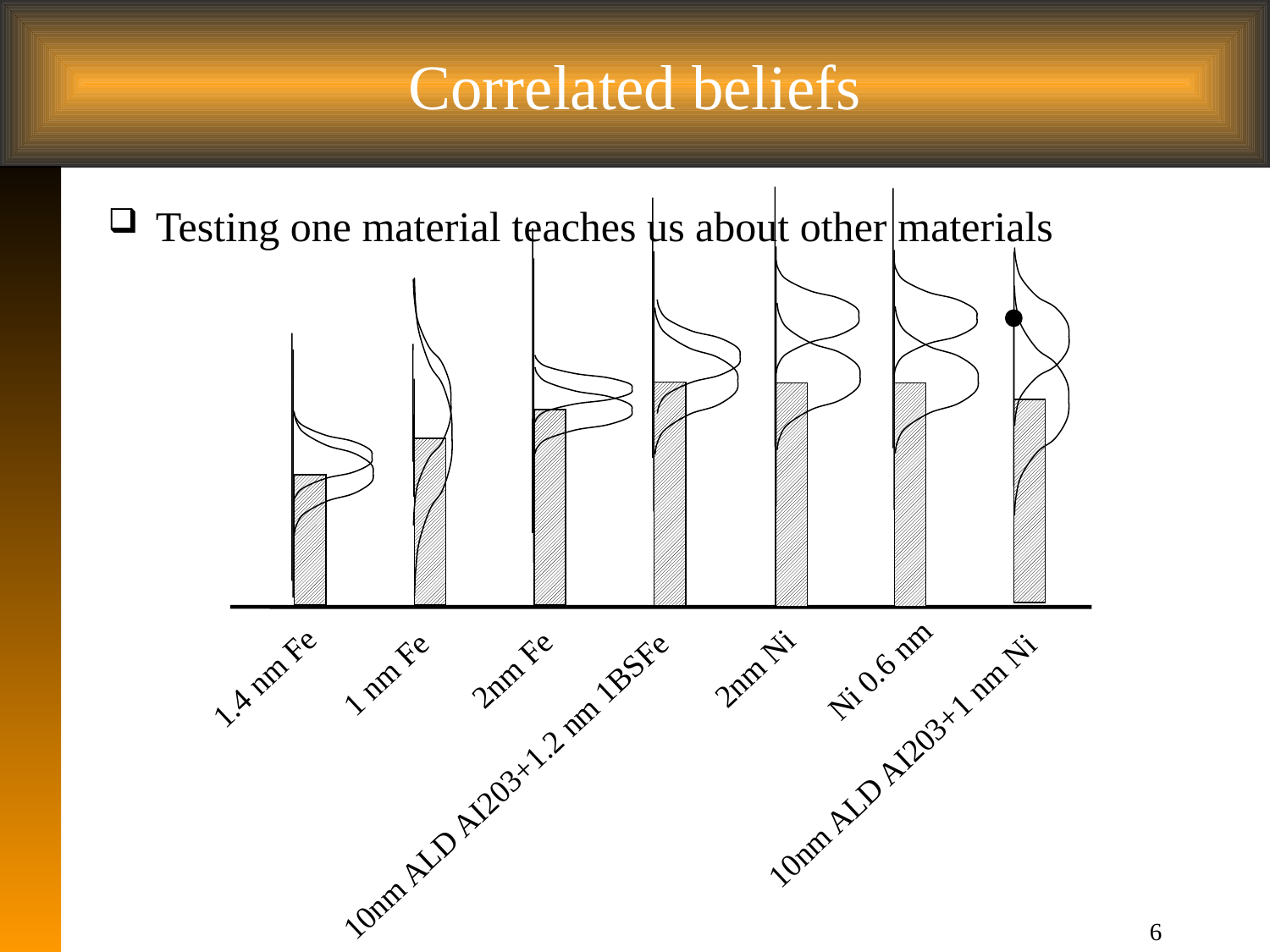

Correlated beliefs
Testing one material teaches us about other materials

5

1
2
3
4
4

2nm Ni
2nm Fe
Ni 0.6 nm
1 nm Fe
1.4 nm Fe
10nm ALD AI203+1 nm Ni
10nm ALD AI203+1.2 nm 1BSFe
 6
6